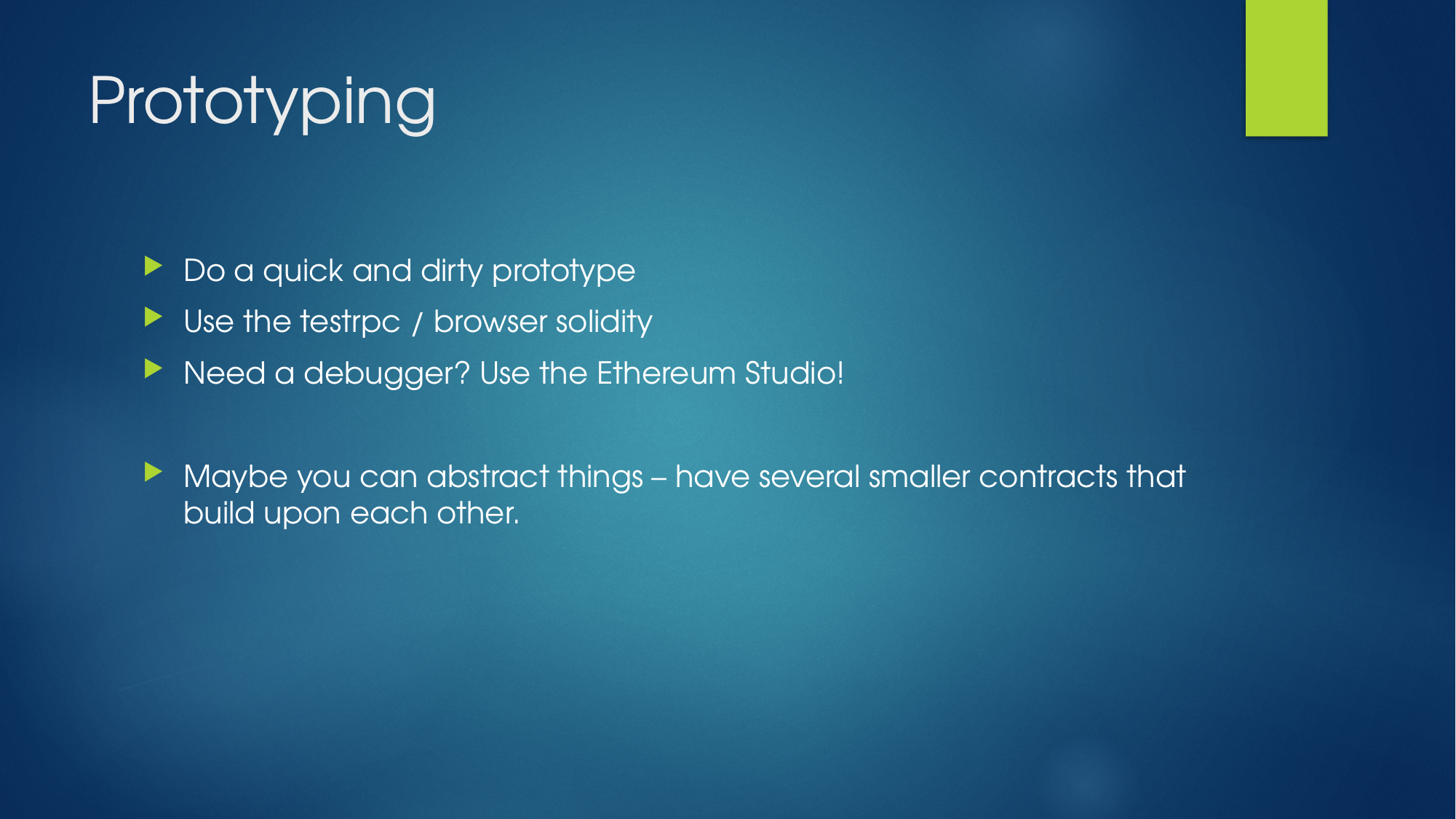

# Prototyping
Do a quick and dirty prototype
Use the testrpc / browser solidity
Need a debugger? Use the Ethereum Studio!

Maybe you can abstract things – have several smaller contracts that build upon each other.